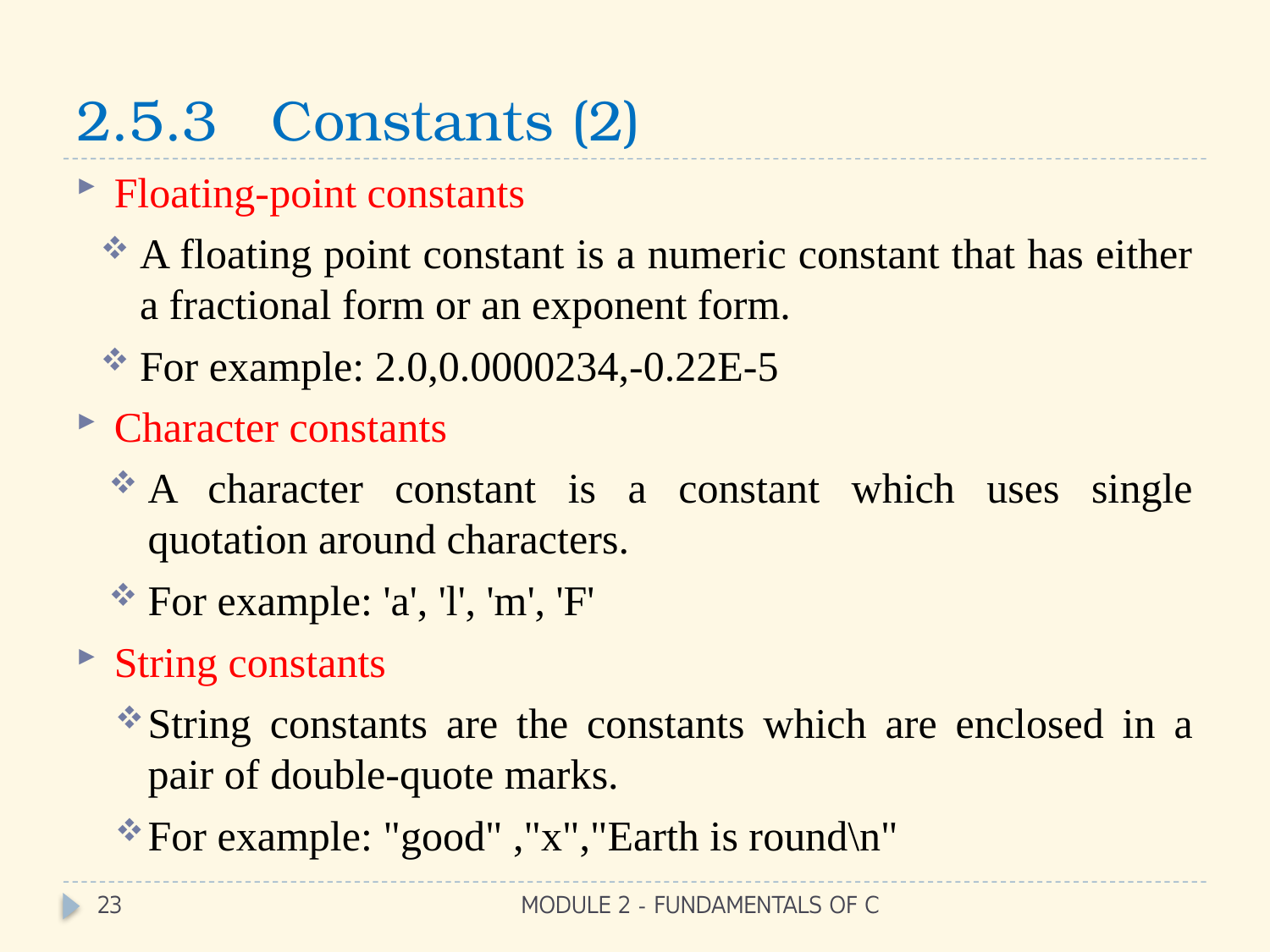

# 2.5.3   Constants (2)
Floating-point constants
A floating point constant is a numeric constant that has either a fractional form or an exponent form.
For example: 2.0,0.0000234,-0.22E-5
Character constants
A character constant is a constant which uses single quotation around characters.
For example: 'a', 'l', 'm', 'F'
String constants
String constants are the constants which are enclosed in a pair of double-quote marks.
For example: "good" ,"x","Earth is round\n"

23
MODULE 2 - FUNDAMENTALS OF C